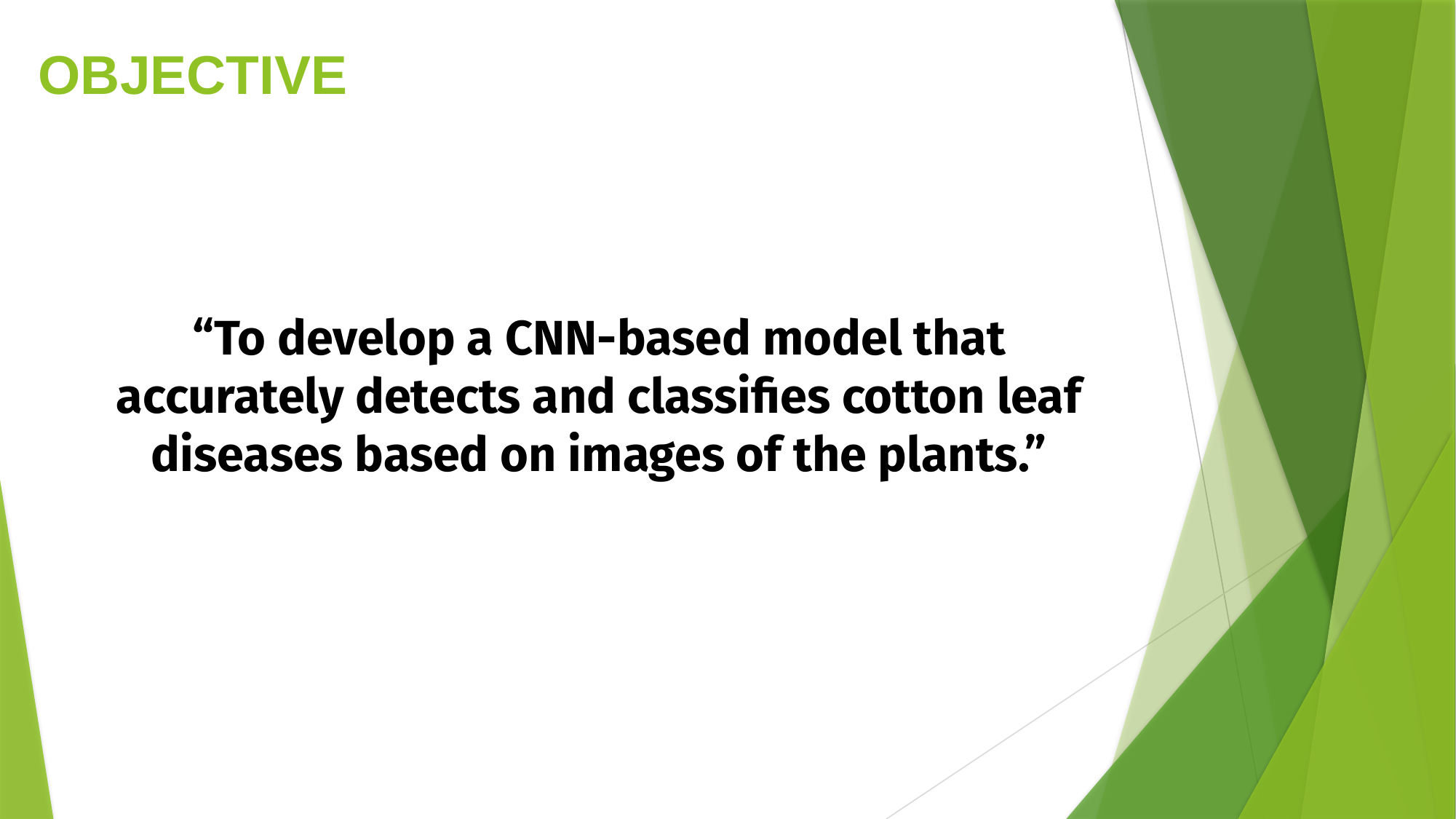

# OBJECTIVE

“To develop a CNN-based model that accurately detects and classifies cotton leaf diseases based on images of the plants.”